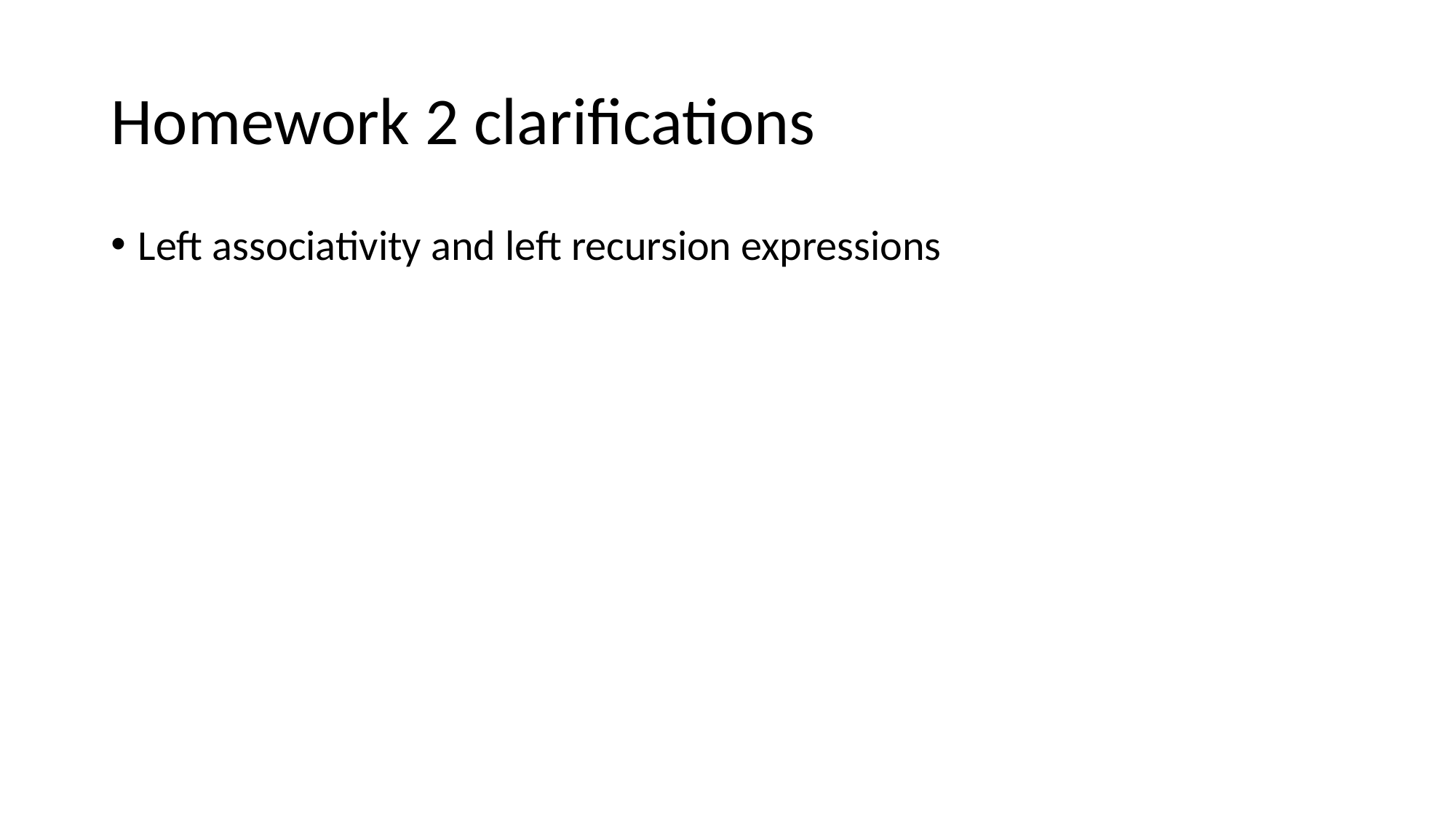

# Homework 2 clarifications
Left associativity and left recursion expressions